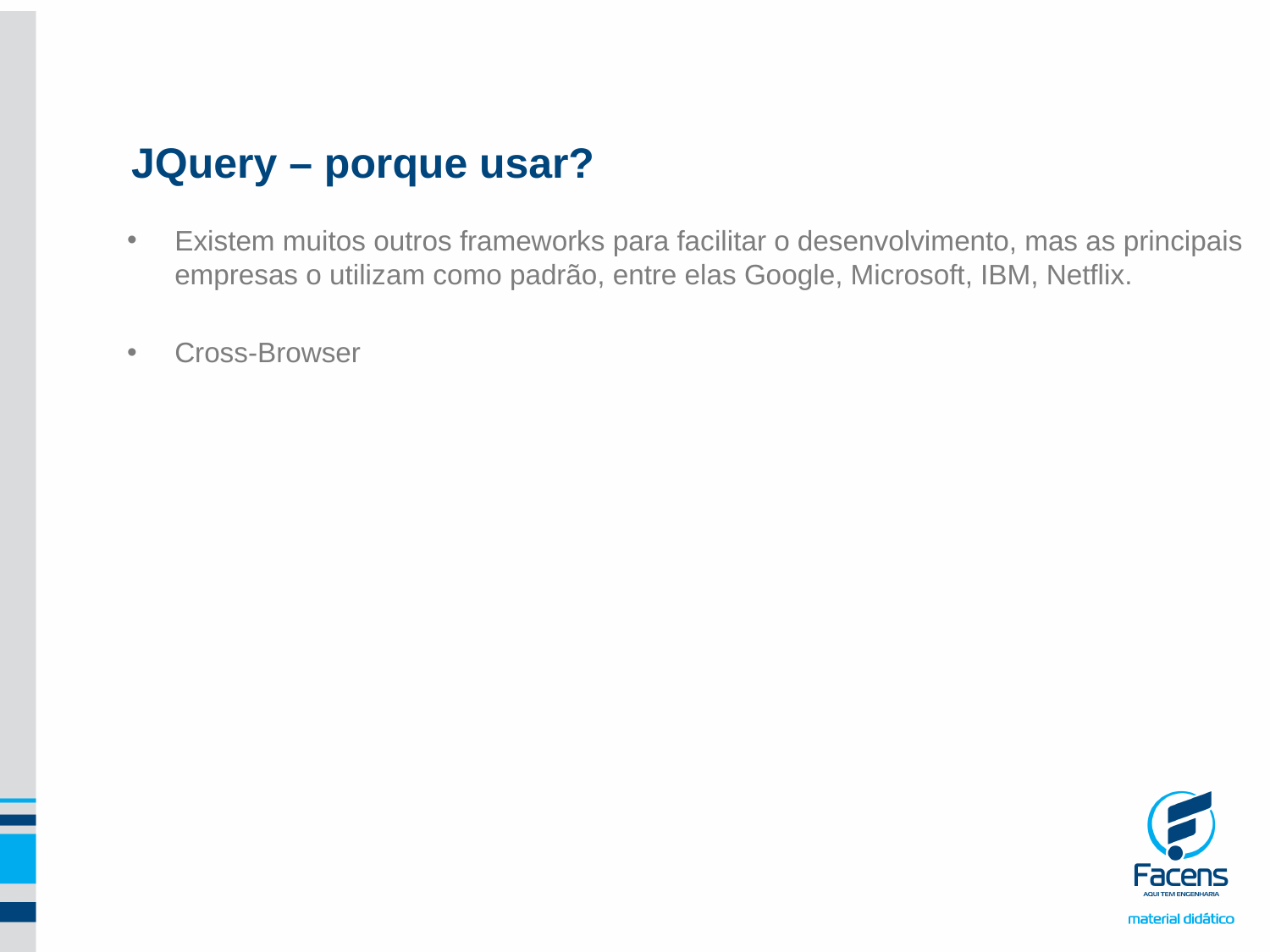

JQuery – porque usar?
Existem muitos outros frameworks para facilitar o desenvolvimento, mas as principais empresas o utilizam como padrão, entre elas Google, Microsoft, IBM, Netflix.

Cross-Browser